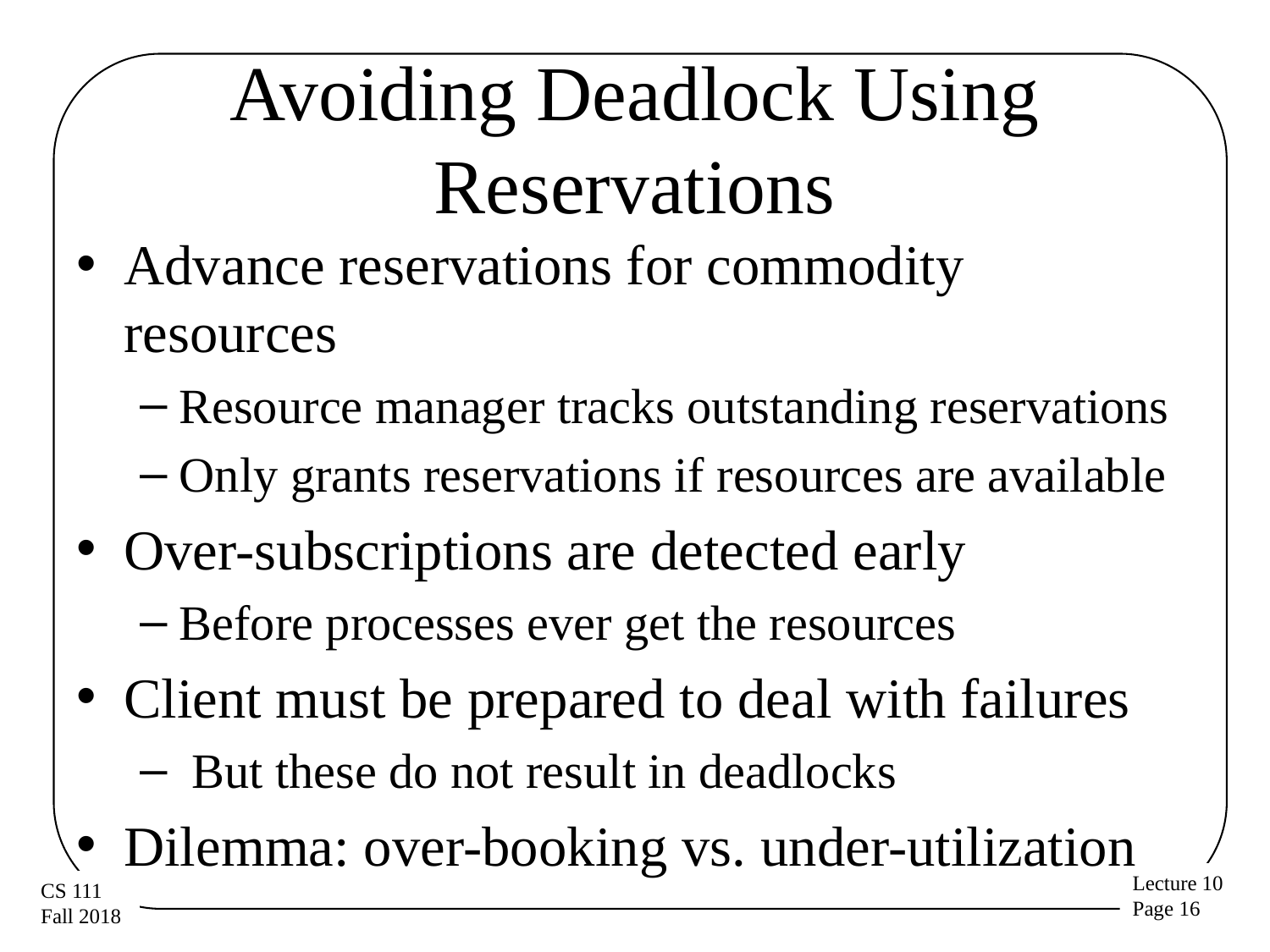

# Avoiding Deadlock Using Reservations
Advance reservations for commodity resources
Resource manager tracks outstanding reservations
Only grants reservations if resources are available
Over-subscriptions are detected early
Before processes ever get the resources
Client must be prepared to deal with failures
 But these do not result in deadlocks
Dilemma: over-booking vs. under-utilization